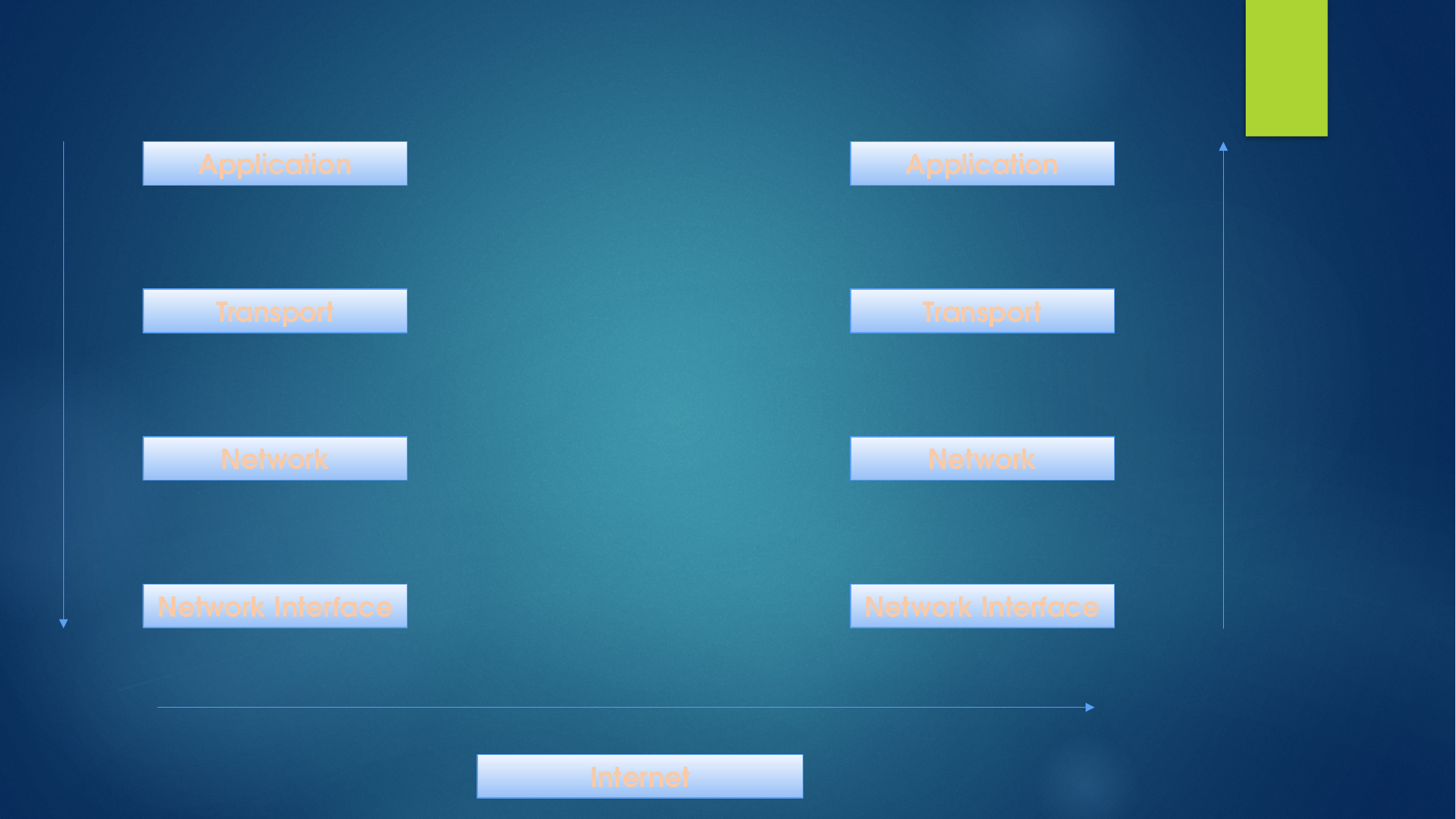

Application
Application
Transport
Transport
Network
Network
Network Interface
Network Interface
Internet